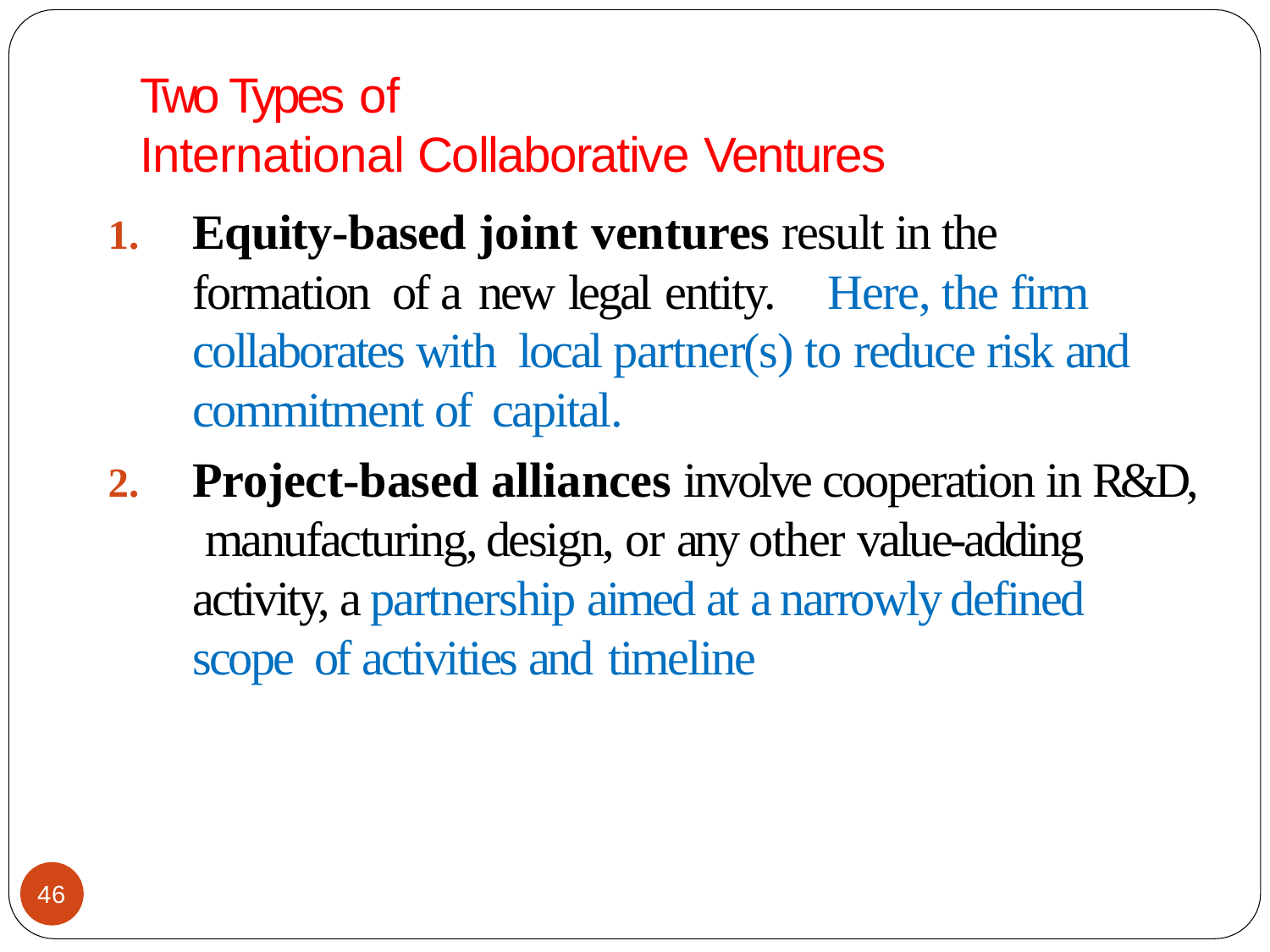

Two Types of
International Collaborative Ventures
Equity-based joint ventures result in the formation  of a  new legal entity.	Here, the firm collaborates with  local partner(s) to reduce risk and commitment of  capital.
Project-based alliances involve cooperation in R&D,  manufacturing, design, or any other value-adding  activity, a partnership aimed at a narrowly defined scope  of activities and timeline

46